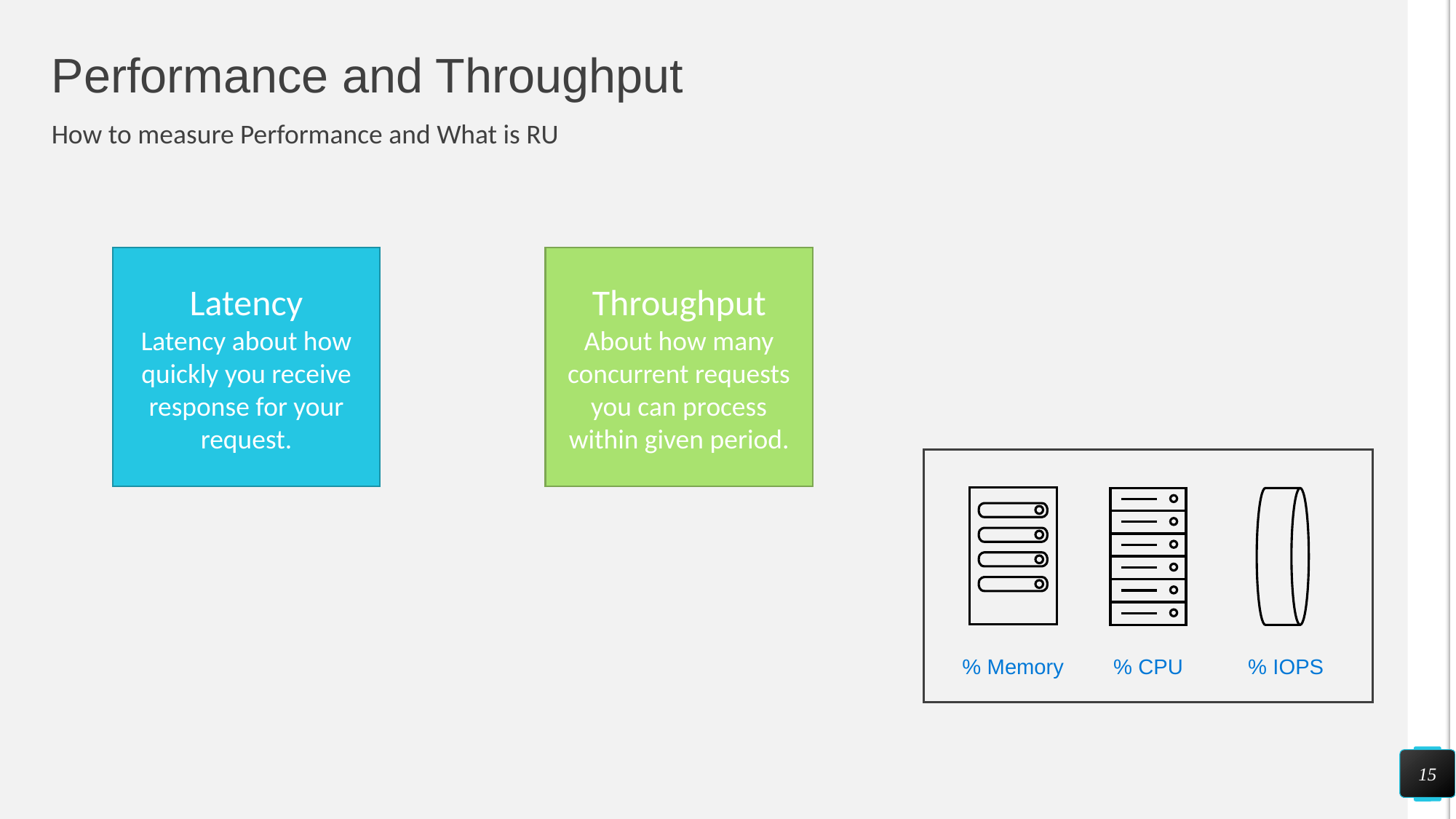

# Performance and Throughput
How to measure Performance and What is RU
Latency
Latency about how quickly you receive response for your request.
Throughput
About how many concurrent requests you can process within given period.

% Memory
% CPU
% IOPS
15